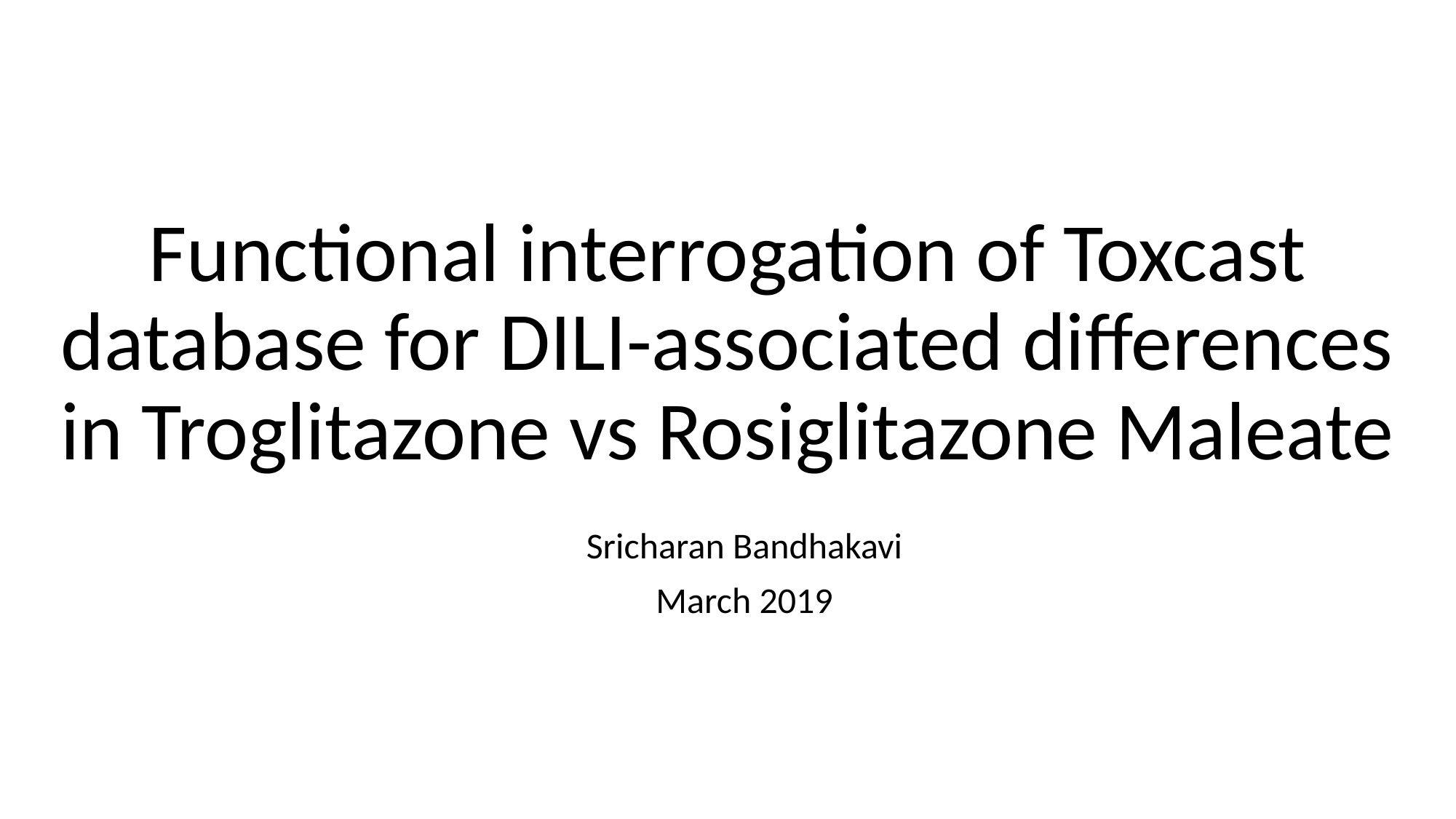

# Functional interrogation of Toxcast database for DILI-associated differences in Troglitazone vs Rosiglitazone Maleate

Sricharan Bandhakavi
March 2019